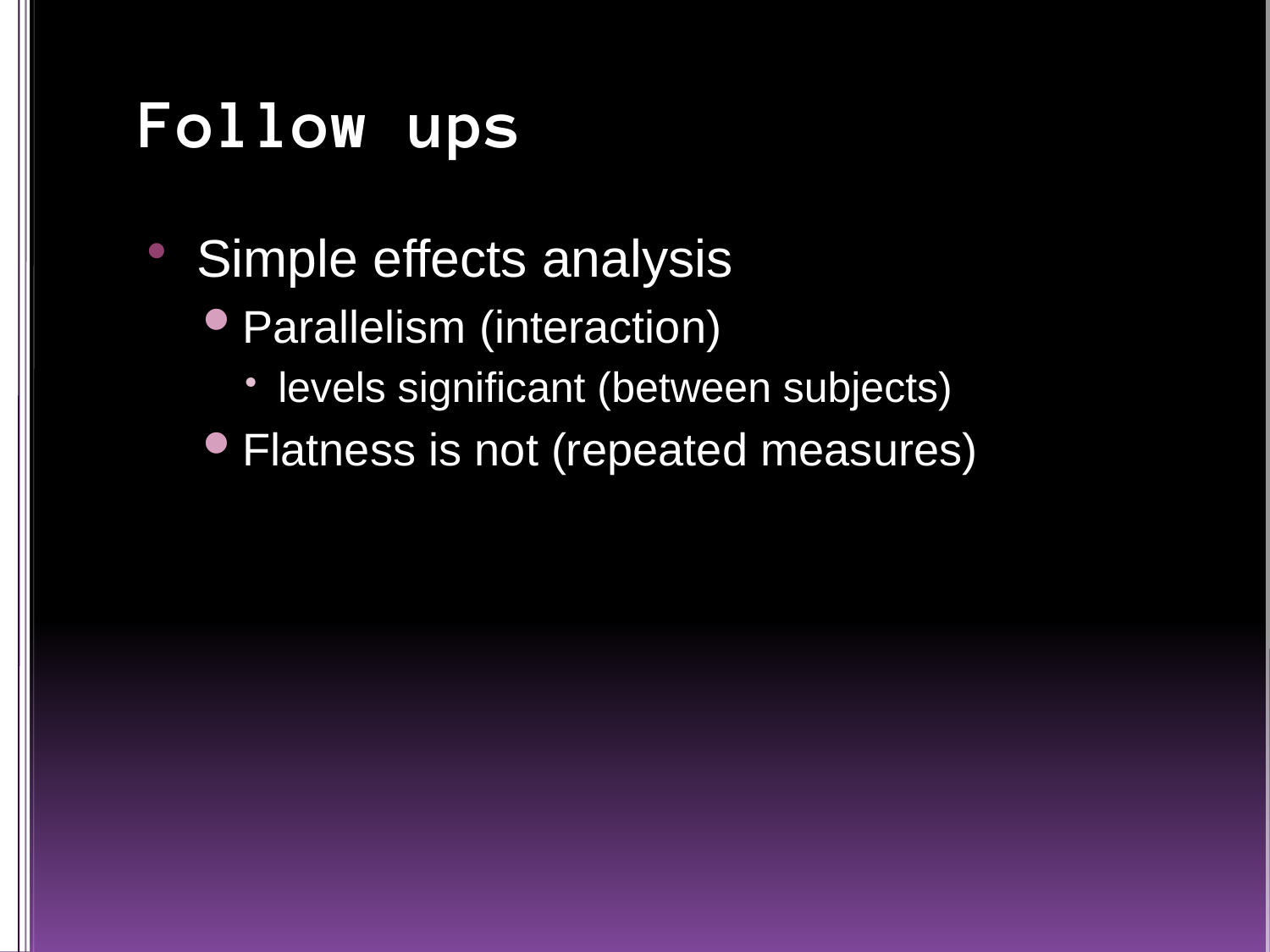

# Follow ups
Simple effects analysis
Parallelism (interaction)
levels significant (between subjects)
Flatness is not (repeated measures)